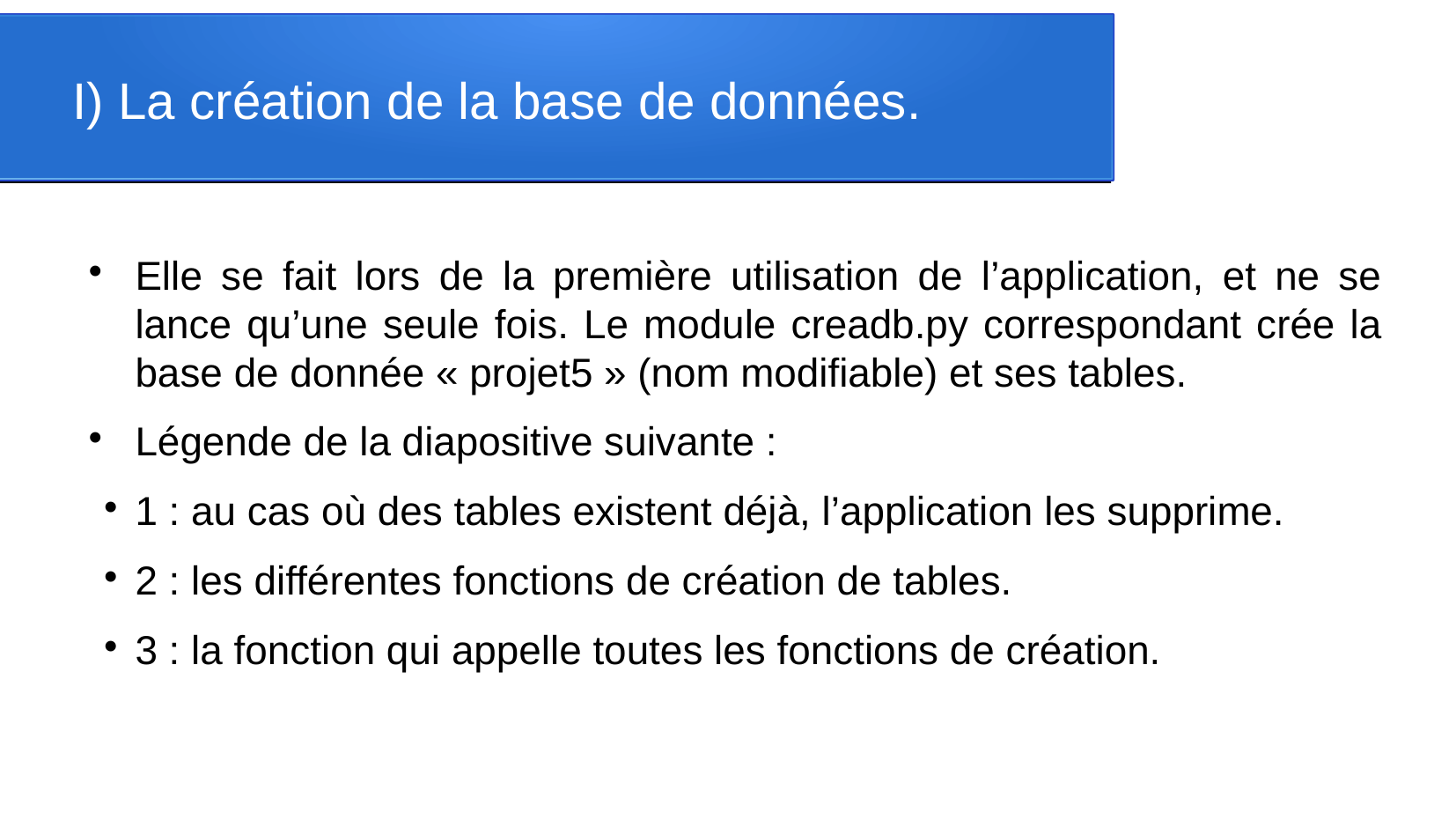

I) La création de la base de données.
Elle se fait lors de la première utilisation de l’application, et ne se lance qu’une seule fois. Le module creadb.py correspondant crée la base de donnée « projet5 » (nom modifiable) et ses tables.
Légende de la diapositive suivante :
1 : au cas où des tables existent déjà, l’application les supprime.
2 : les différentes fonctions de création de tables.
3 : la fonction qui appelle toutes les fonctions de création.